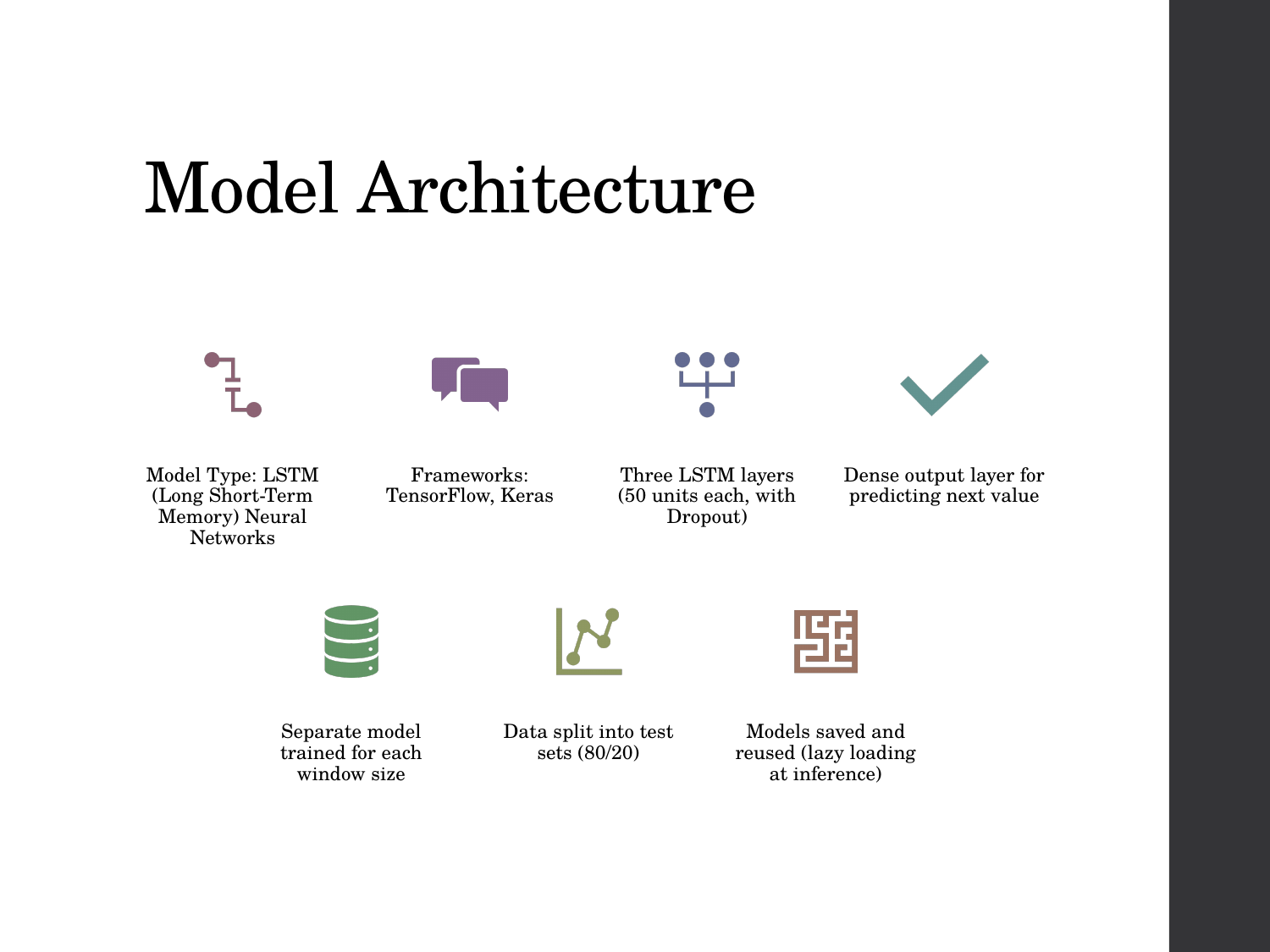

# Model Architecture
Model Type: LSTM (Long Short-Term Memory) Neural Networks
Frameworks: TensorFlow, Keras
Three LSTM layers (50 units each, with Dropout)
Dense output layer for predicting next value
Separate model trained for each window size
Data split into test sets (80/20)
Models saved and reused (lazy loading at inference)